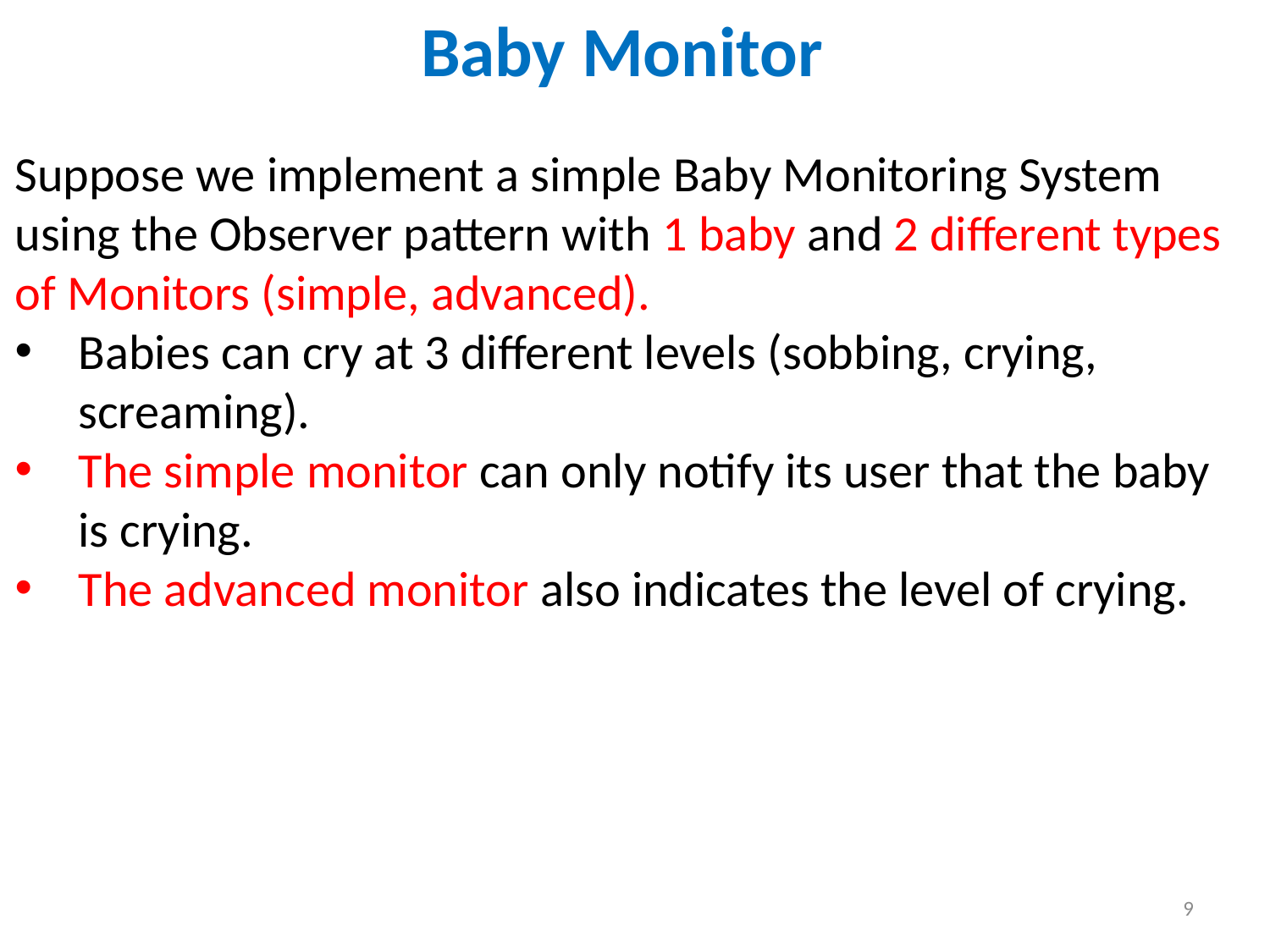

Baby Monitor
Suppose we implement a simple Baby Monitoring System using the Observer pattern with 1 baby and 2 different types of Monitors (simple, advanced).
Babies can cry at 3 different levels (sobbing, crying, screaming).
The simple monitor can only notify its user that the baby is crying.
The advanced monitor also indicates the level of crying.
9